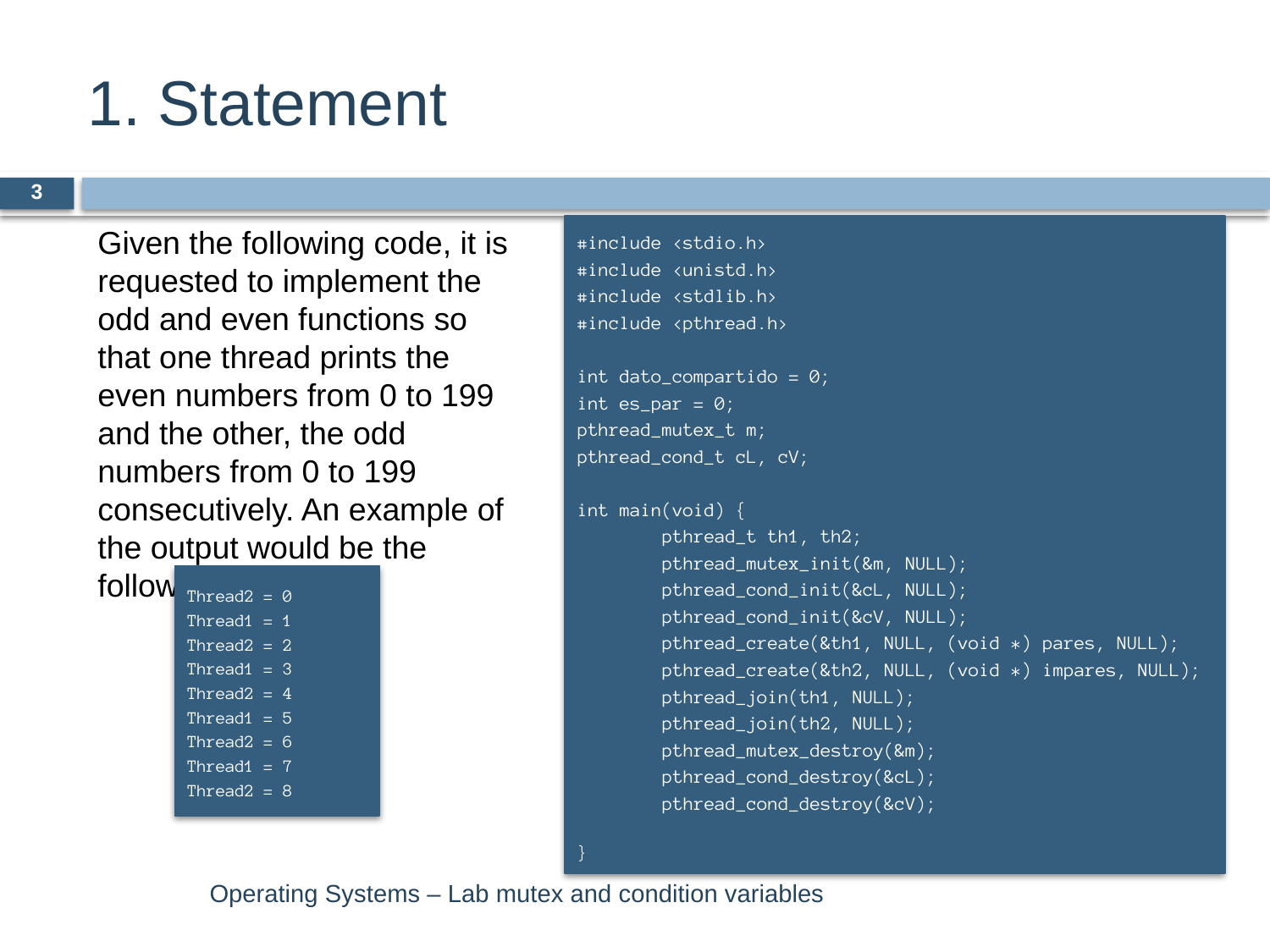

# 1. Statement
3
Given the following code, it is requested to implement the odd and even functions so that one thread prints the even numbers from 0 to 199 and the other, the odd numbers from 0 to 199 consecutively. An example of the output would be the following:

#include <stdio.h>
#include <unistd.h>
#include <stdlib.h>
#include <pthread.h>

int dato_compartido = 0;
int es_par = 0;
pthread_mutex_t m;
pthread_cond_t cL, cV;

int main(void) {
        pthread_t th1, th2;
        pthread_mutex_init(&m, NULL);
        pthread_cond_init(&cL, NULL);
        pthread_cond_init(&cV, NULL);
        pthread_create(&th1, NULL, (void *) pares, NULL);
        pthread_create(&th2, NULL, (void *) impares, NULL);
        pthread_join(th1, NULL);
        pthread_join(th2, NULL);
        pthread_mutex_destroy(&m);
        pthread_cond_destroy(&cL);
        pthread_cond_destroy(&cV);

}
Thread2 = 0
Thread1 = 1
Thread2 = 2
Thread1 = 3
Thread2 = 4
Thread1 = 5
Thread2 = 6
Thread1 = 7
Thread2 = 8
Operating Systems – Lab mutex and condition variables